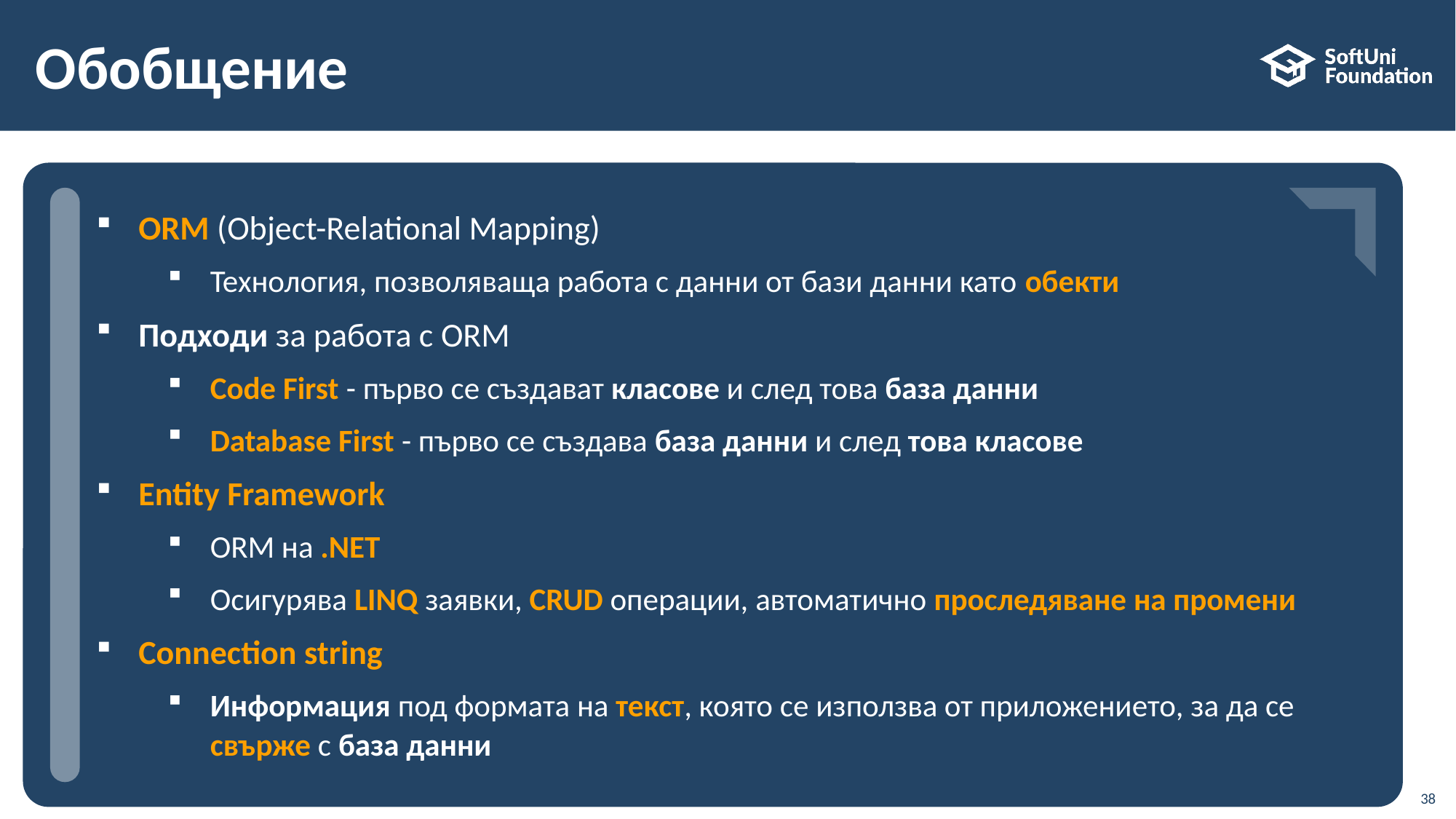

# Обобщение

ORM (Object-Relational Mapping)
Технология, позволяваща работа с данни от бази данни като обекти
Подходи за работа с ORM
Code First - първо се създават класове и след това база данни
Database First - първо се създава база данни и след това класове
Entity Framework
ORM на .NET
Осигурява LINQ заявки, CRUD операции, автоматично проследяване на промени
Connection string
Информация под формата на текст, която се използва от приложението, за да се свърже с база данни
38